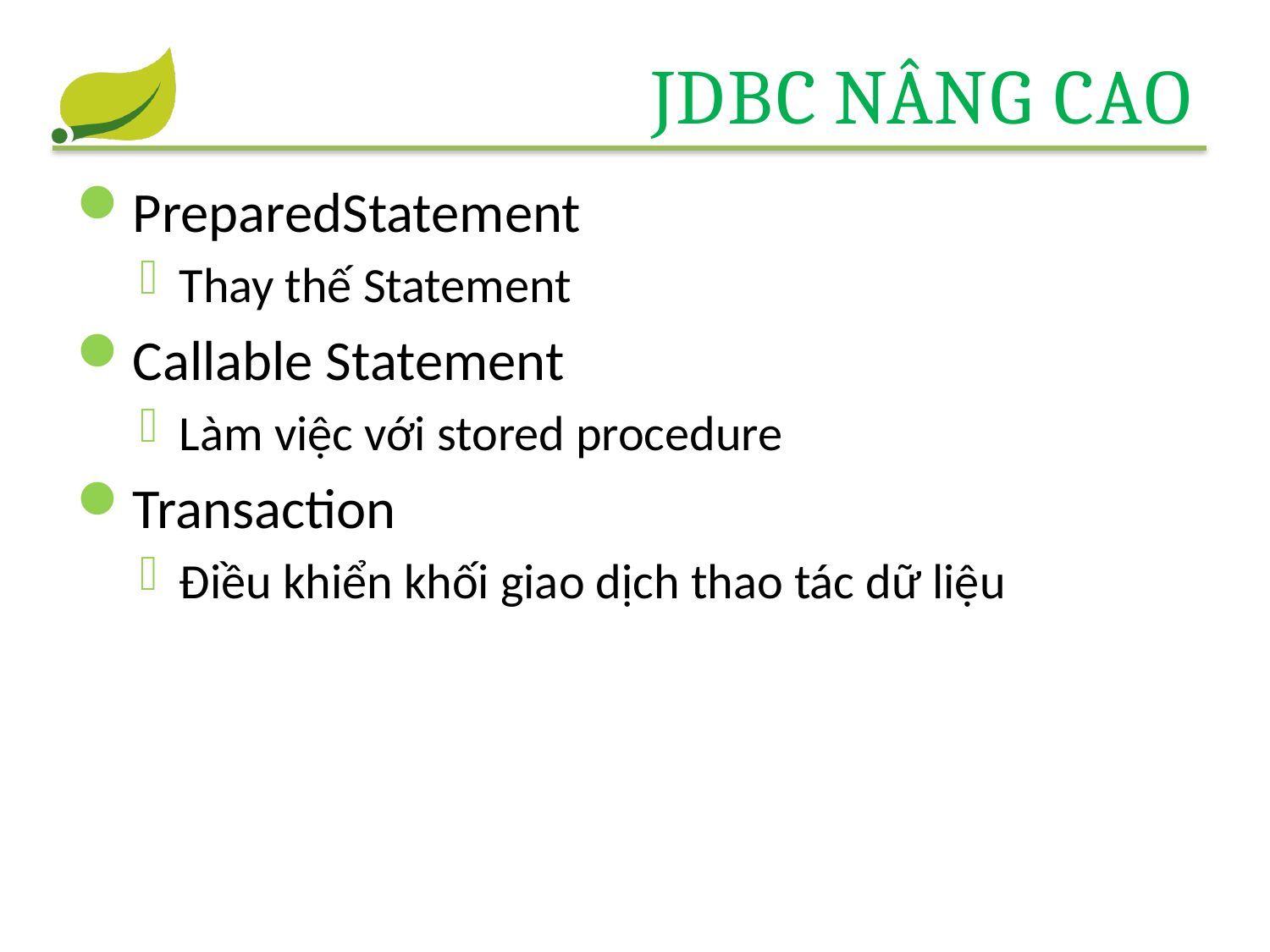

# JDBC Nâng cao
PreparedStatement
Thay thế Statement
Callable Statement
Làm việc với stored procedure
Transaction
Điều khiển khối giao dịch thao tác dữ liệu